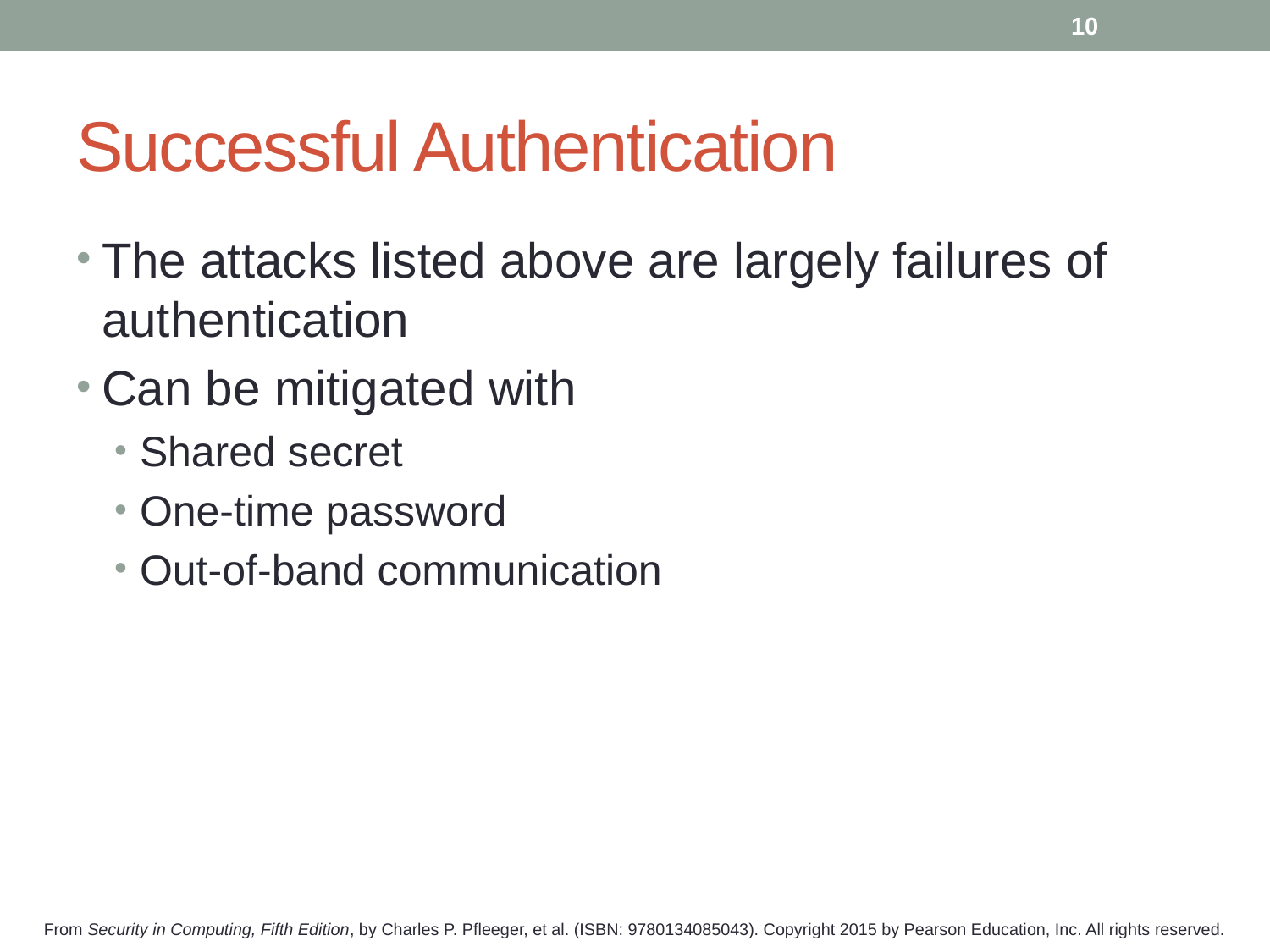

10
# Successful Authentication
The attacks listed above are largely failures of authentication
Can be mitigated with
Shared secret
One-time password
Out-of-band communication
From Security in Computing, Fifth Edition, by Charles P. Pfleeger, et al. (ISBN: 9780134085043). Copyright 2015 by Pearson Education, Inc. All rights reserved.